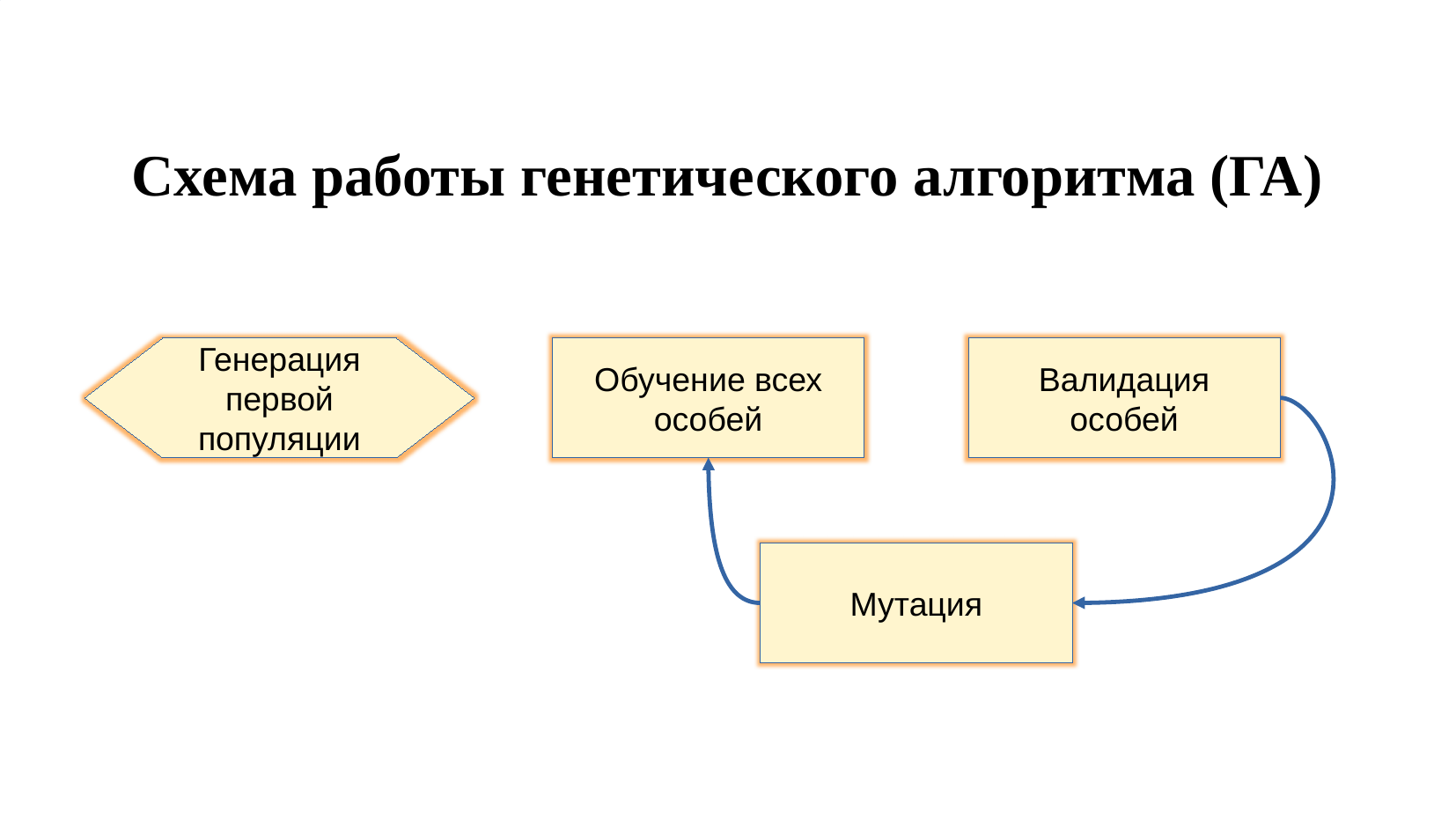

Генерация первой популяции
Обучение всех особей
Валидация особей
Мутация
# Схема работы генетического алгоритма (ГА)